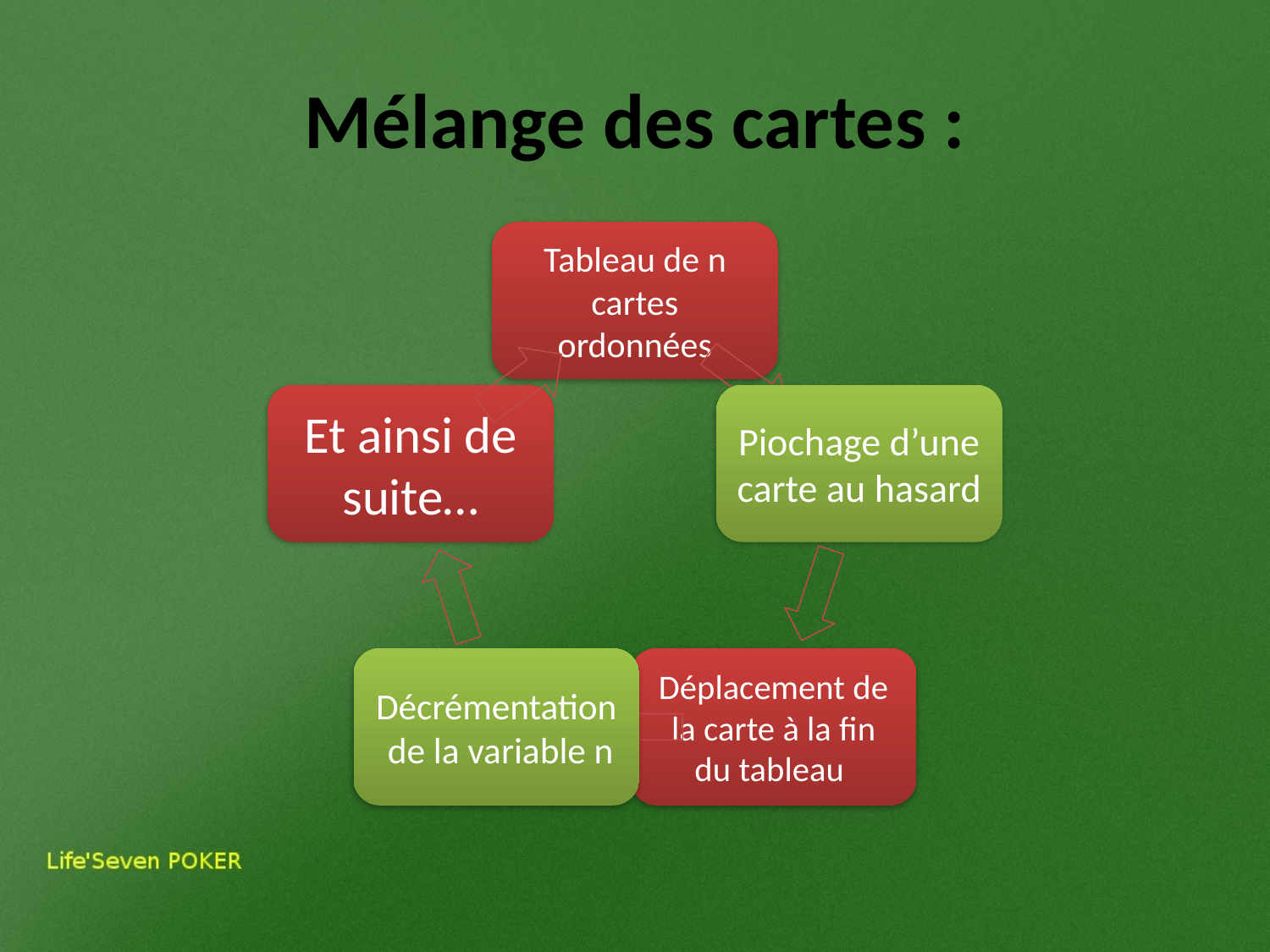

# Mélange des cartes :
Tableau de n cartes ordonnées
Piochage d’une carte au hasard
Déplacement de la carte à la fin du tableau
Décrémentation  de la variable n
Et ainsi de suite…